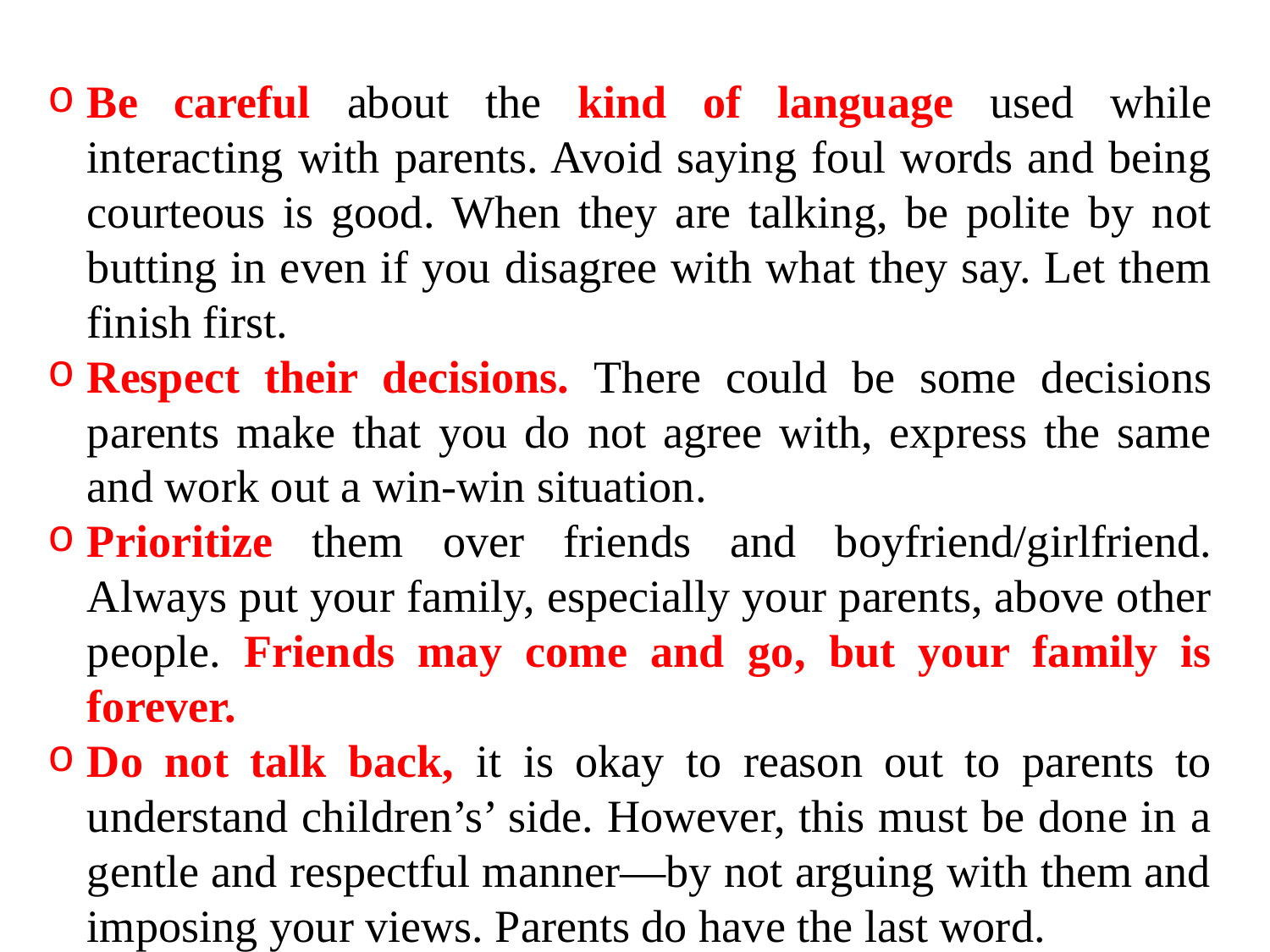

Be careful about the kind of language used while interacting with parents. Avoid saying foul words and being courteous is good. When they are talking, be polite by not butting in even if you disagree with what they say. Let them finish first.
Respect their decisions. There could be some decisions parents make that you do not agree with, express the same and work out a win-win situation.
Prioritize them over friends and boyfriend/girlfriend. Always put your family, especially your parents, above other people. Friends may come and go, but your family is forever.
Do not talk back, it is okay to reason out to parents to understand children’s’ side. However, this must be done in a gentle and respectful manner—by not arguing with them and imposing your views. Parents do have the last word.